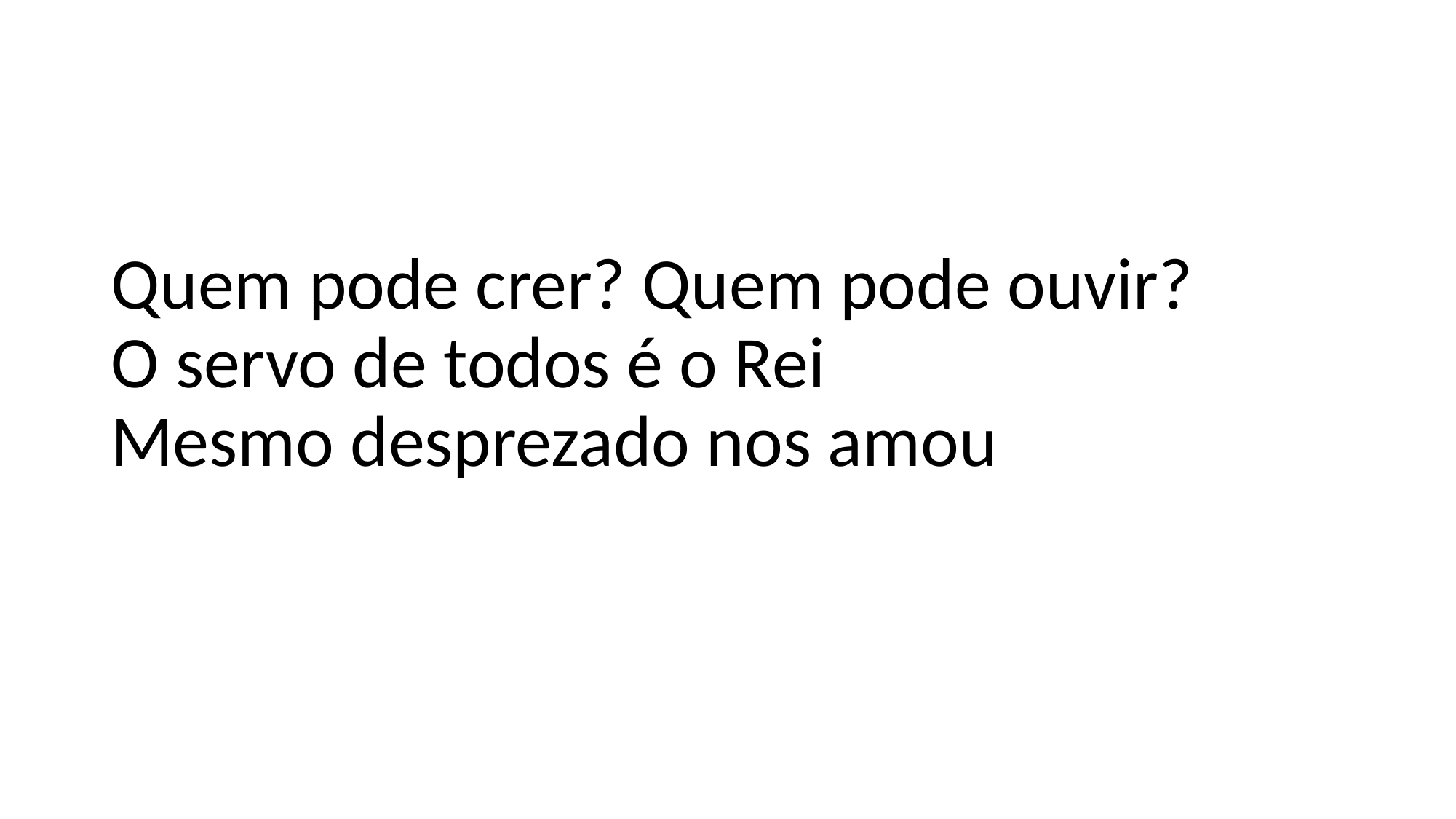

#
Quem pode crer? Quem pode ouvir?
O servo de todos é o Rei
Mesmo desprezado nos amou